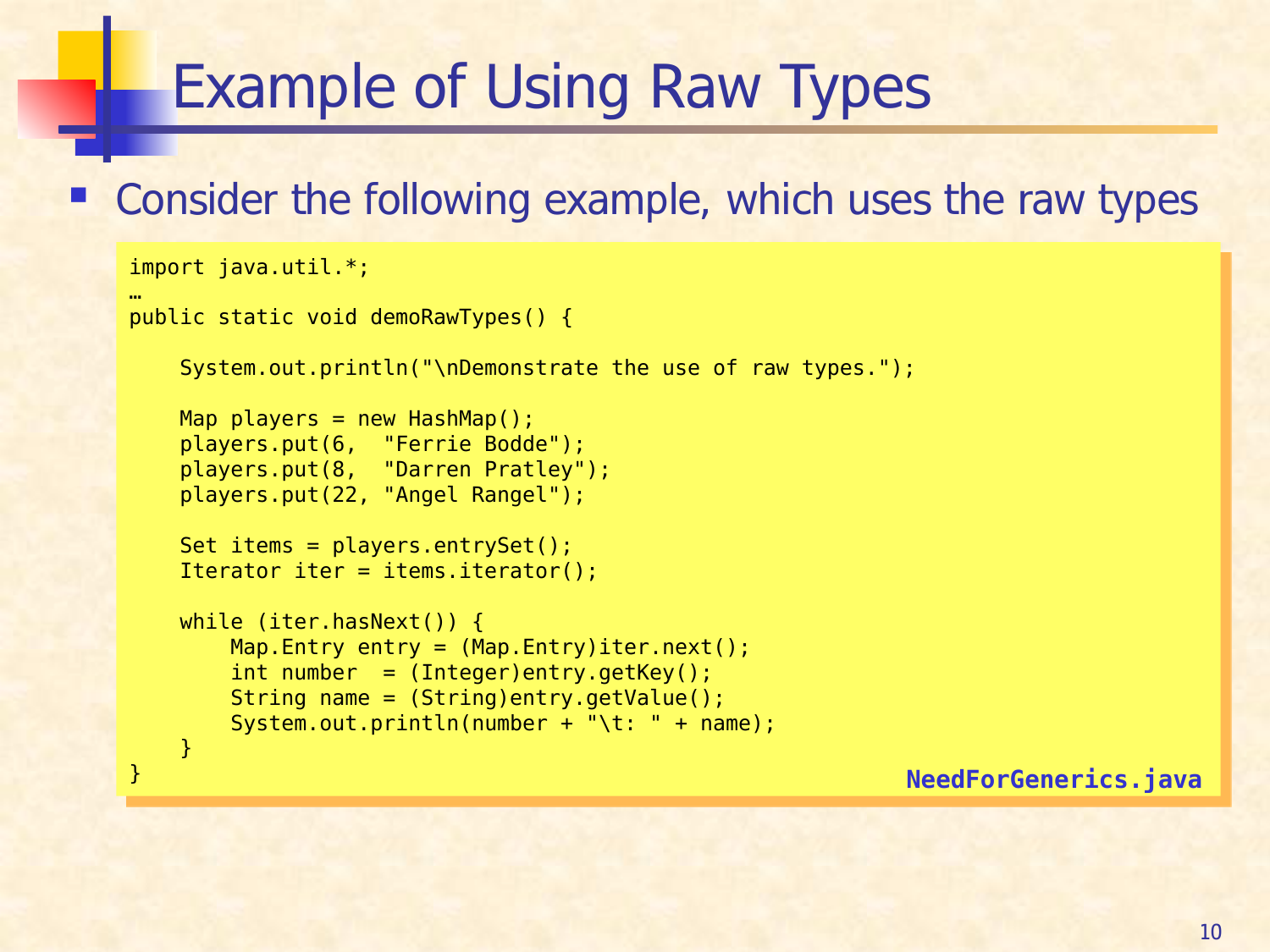

# Example of Using Raw Types
Consider the following example, which uses the raw types

import java.util.*;
…
public static void demoRawTypes() {

    System.out.println("\nDemonstrate the use of raw types.");

    Map players = new HashMap();
    players.put(6,  "Ferrie Bodde");
    players.put(8,  "Darren Pratley");
    players.put(22, "Angel Rangel");

    Set items = players.entrySet();
    Iterator iter = items.iterator();

    while (iter.hasNext()) {
        Map.Entry entry = (Map.Entry)iter.next();
        int number  = (Integer)entry.getKey();
        String name = (String)entry.getValue();
        System.out.println(number + "\t: " + name);
    }
}
NeedForGenerics.java
10